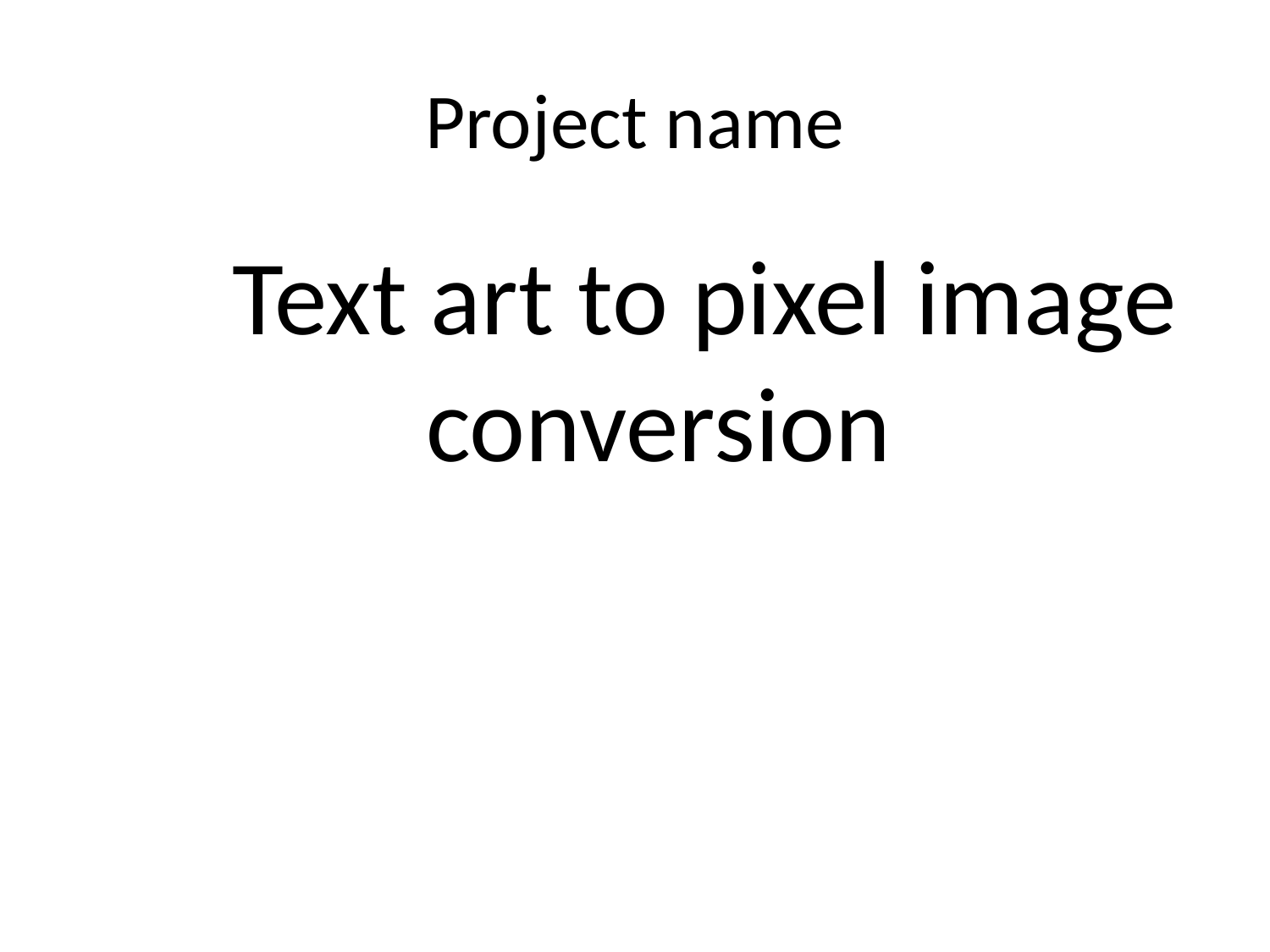

# Project name
           Text art to pixel image conversion